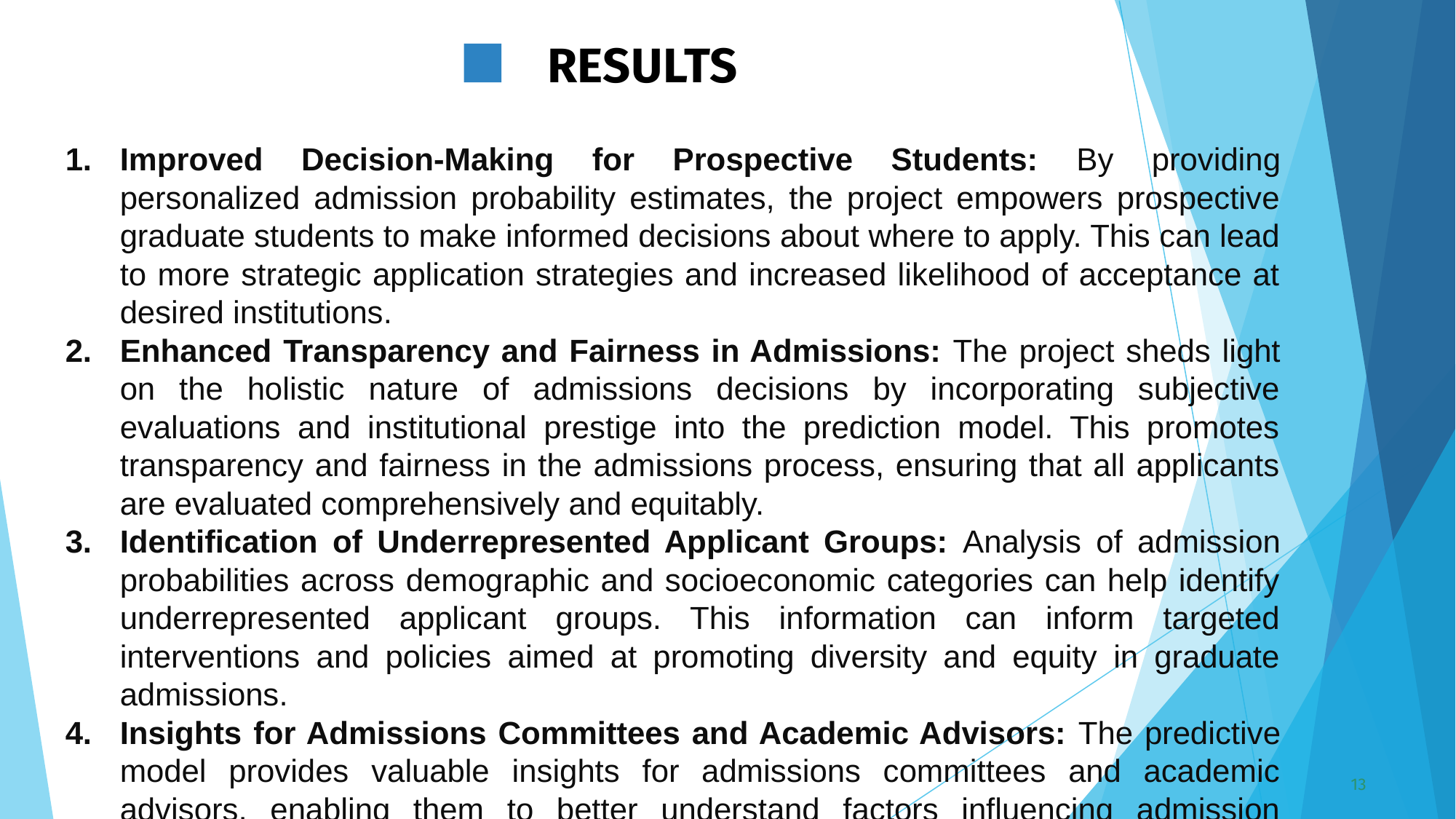

# RESULTS

Improved Decision-Making for Prospective Students: By providing personalized admission probability estimates, the project empowers prospective graduate students to make informed decisions about where to apply. This can lead to more strategic application strategies and increased likelihood of acceptance at desired institutions.
Enhanced Transparency and Fairness in Admissions: The project sheds light on the holistic nature of admissions decisions by incorporating subjective evaluations and institutional prestige into the prediction model. This promotes transparency and fairness in the admissions process, ensuring that all applicants are evaluated comprehensively and equitably.
Identification of Underrepresented Applicant Groups: Analysis of admission probabilities across demographic and socioeconomic categories can help identify underrepresented applicant groups. This information can inform targeted interventions and policies aimed at promoting diversity and equity in graduate admissions.
Insights for Admissions Committees and Academic Advisors: The predictive model provides valuable insights for admissions committees and academic advisors, enabling them to better understand factors influencing admission decisions and offer tailored guidance to prospective students.
13